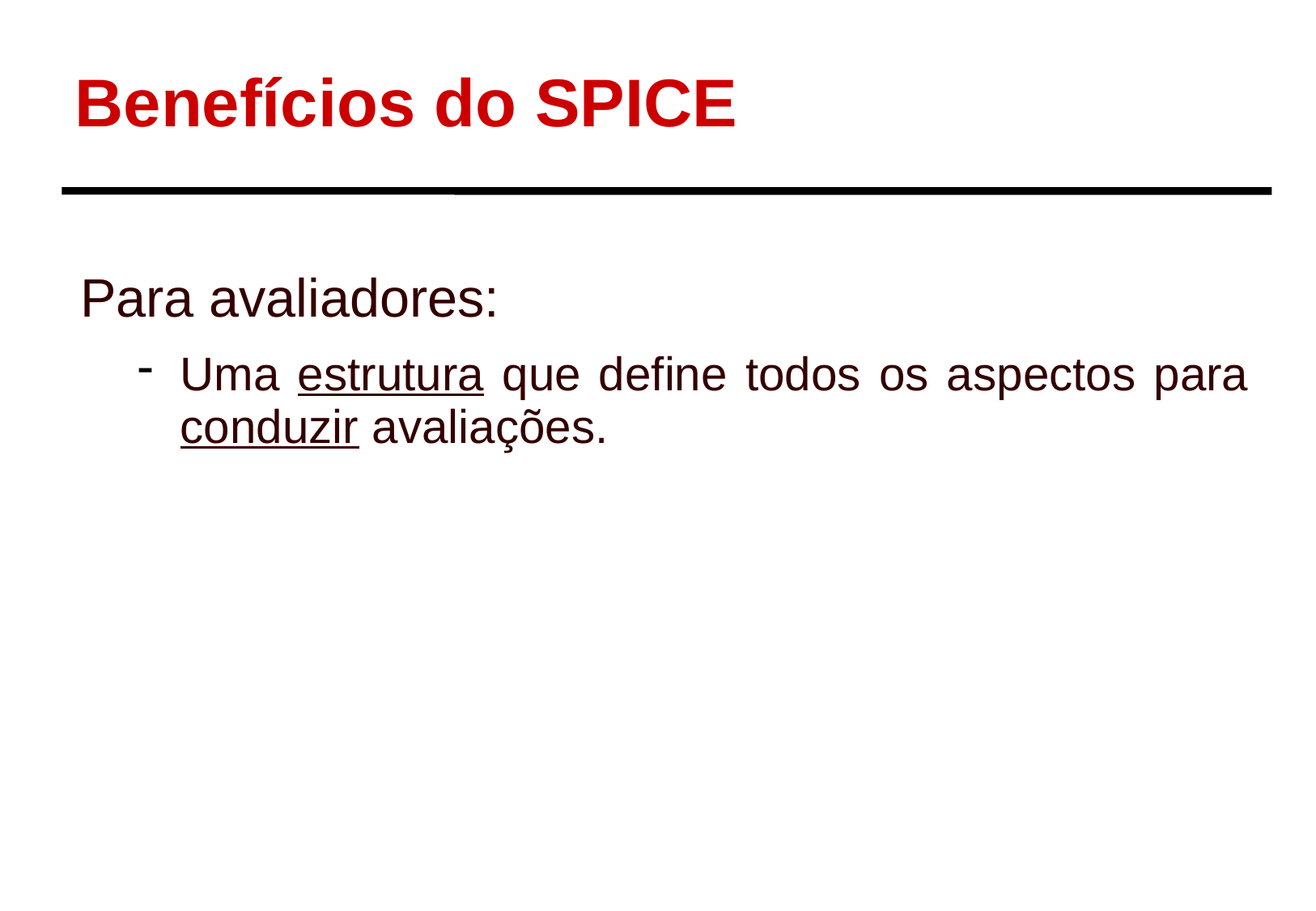

Benefícios do SPICE

Para avaliadores:
Uma estrutura que define todos os aspectos para conduzir avaliações.